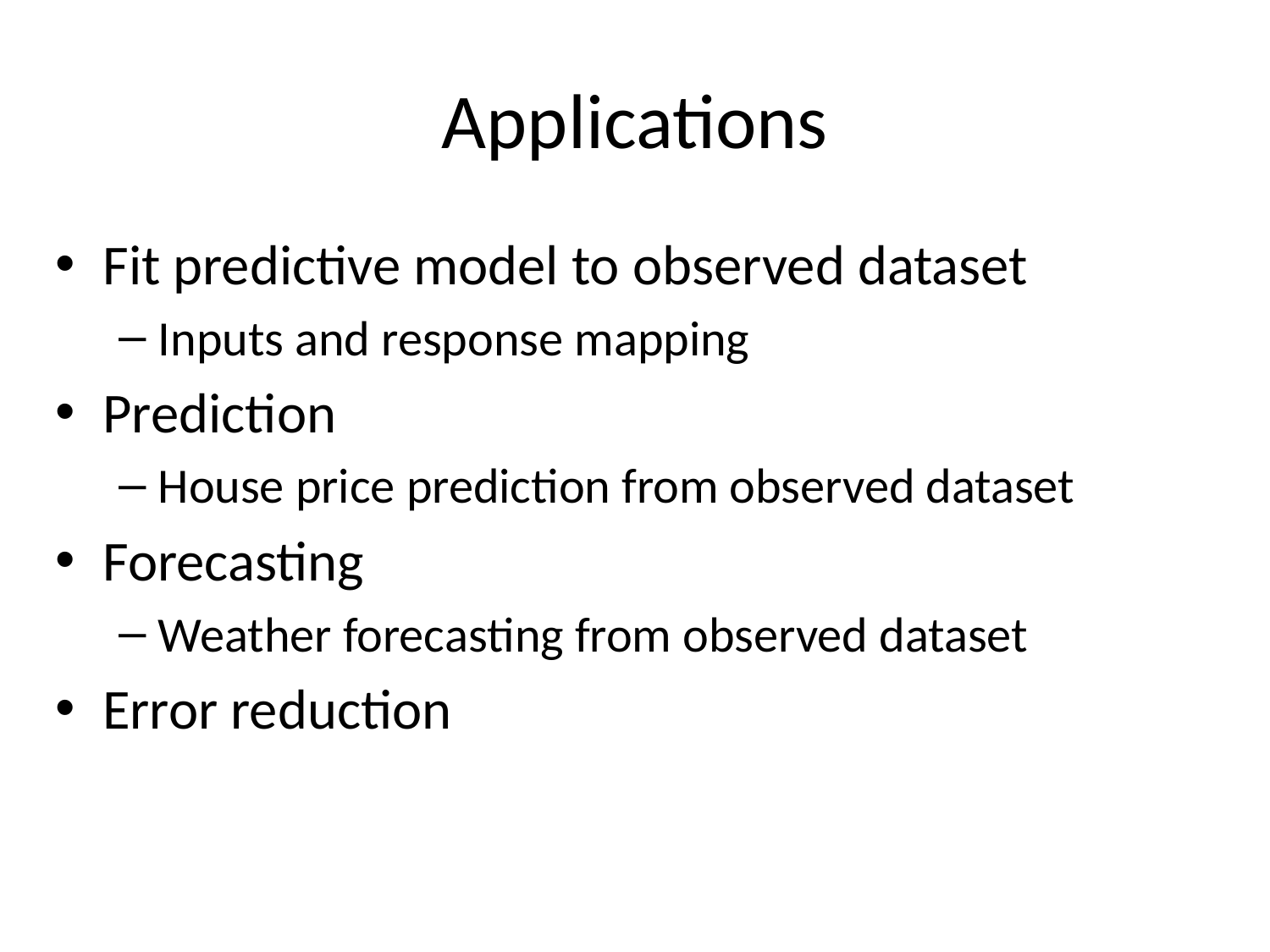

# Applications
Fit predictive model to observed dataset
Inputs and response mapping
Prediction
House price prediction from observed dataset
Forecasting
Weather forecasting from observed dataset
Error reduction